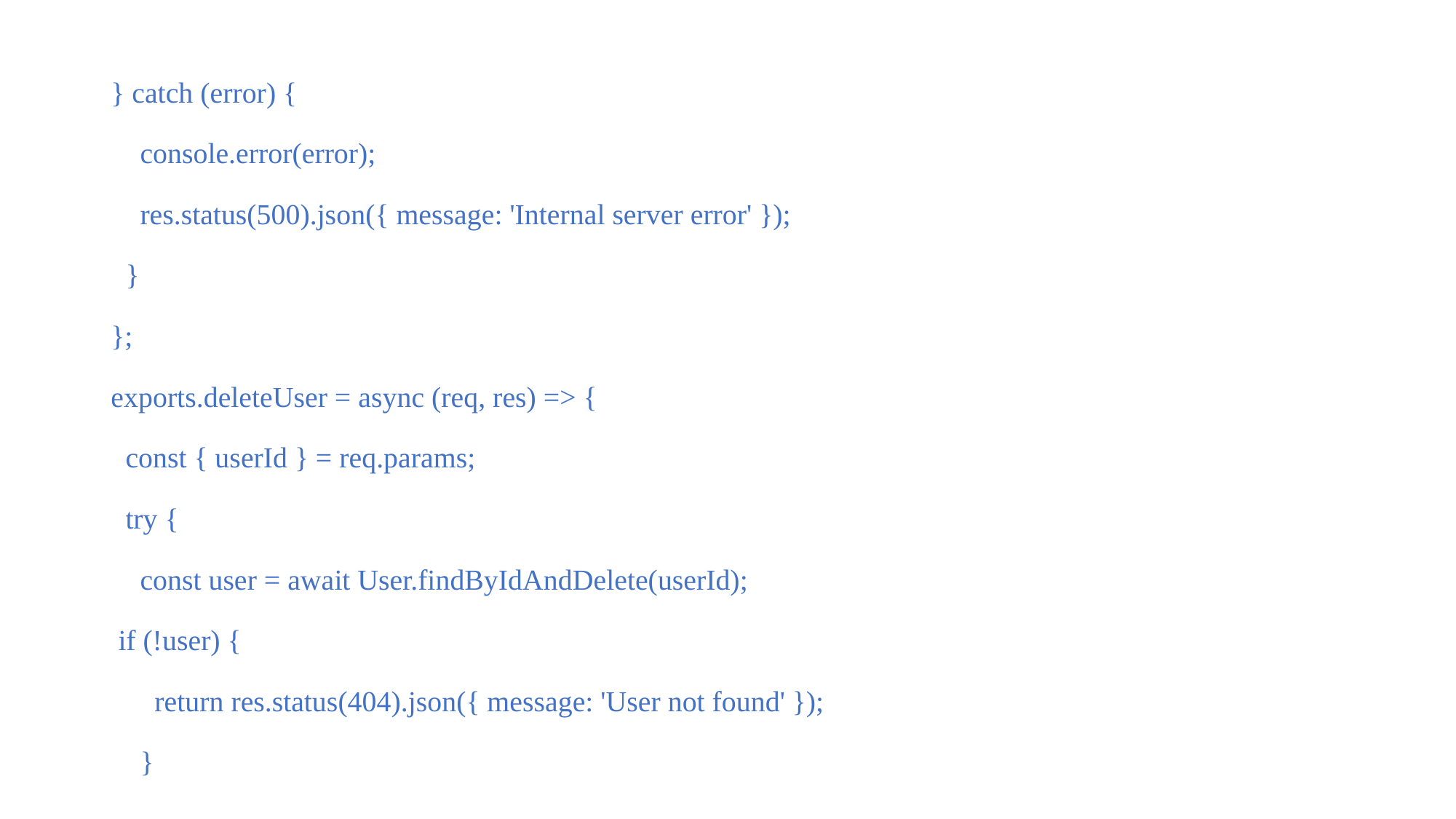

} catch (error) {
    console.error(error);
    res.status(500).json({ message: 'Internal server error' });
  }
};
exports.deleteUser = async (req, res) => {
  const { userId } = req.params;
  try {
    const user = await User.findByIdAndDelete(userId);
 if (!user) {
      return res.status(404).json({ message: 'User not found' });
    }